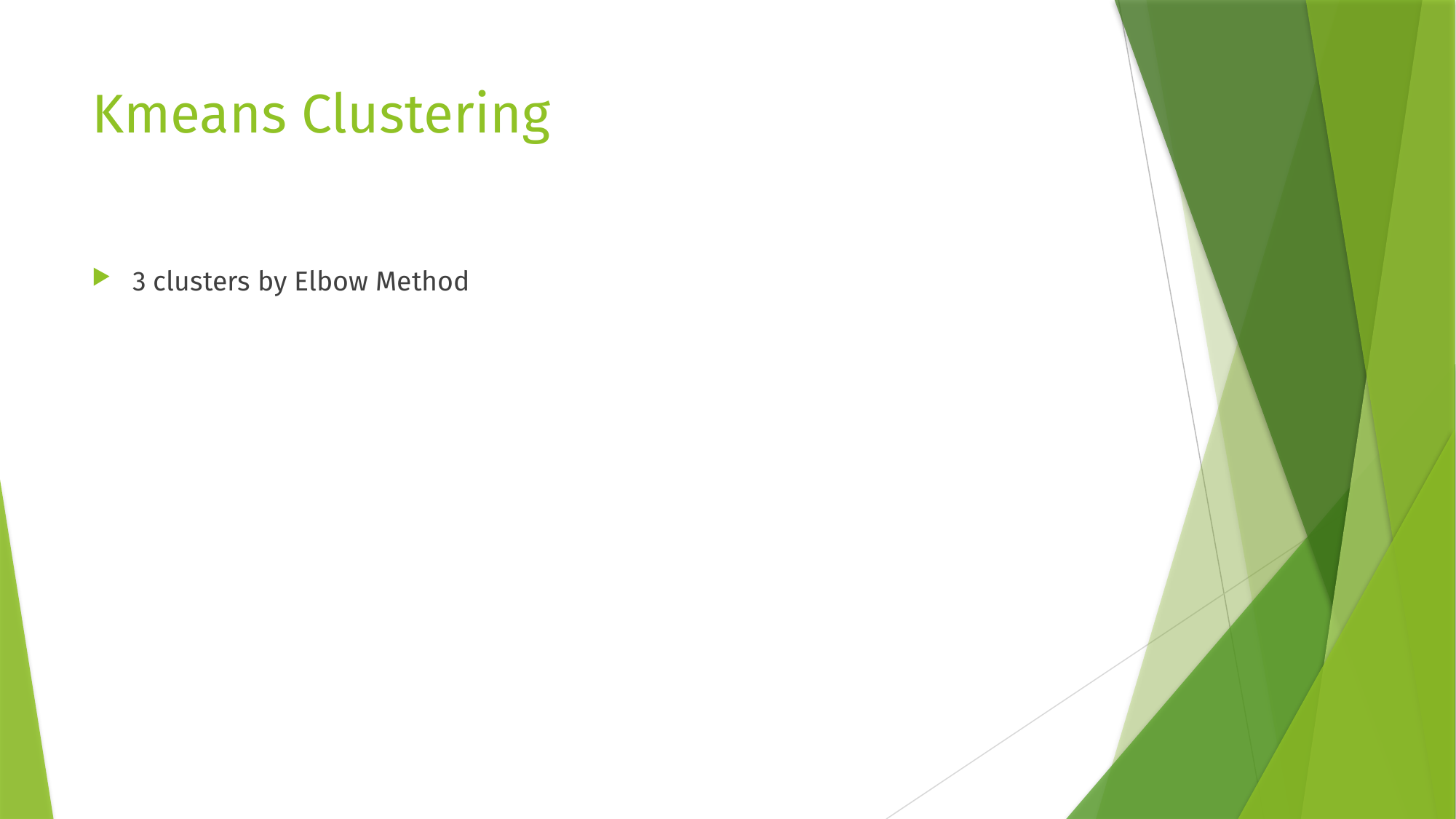

# Kmeans Clustering
3 clusters by Elbow Method